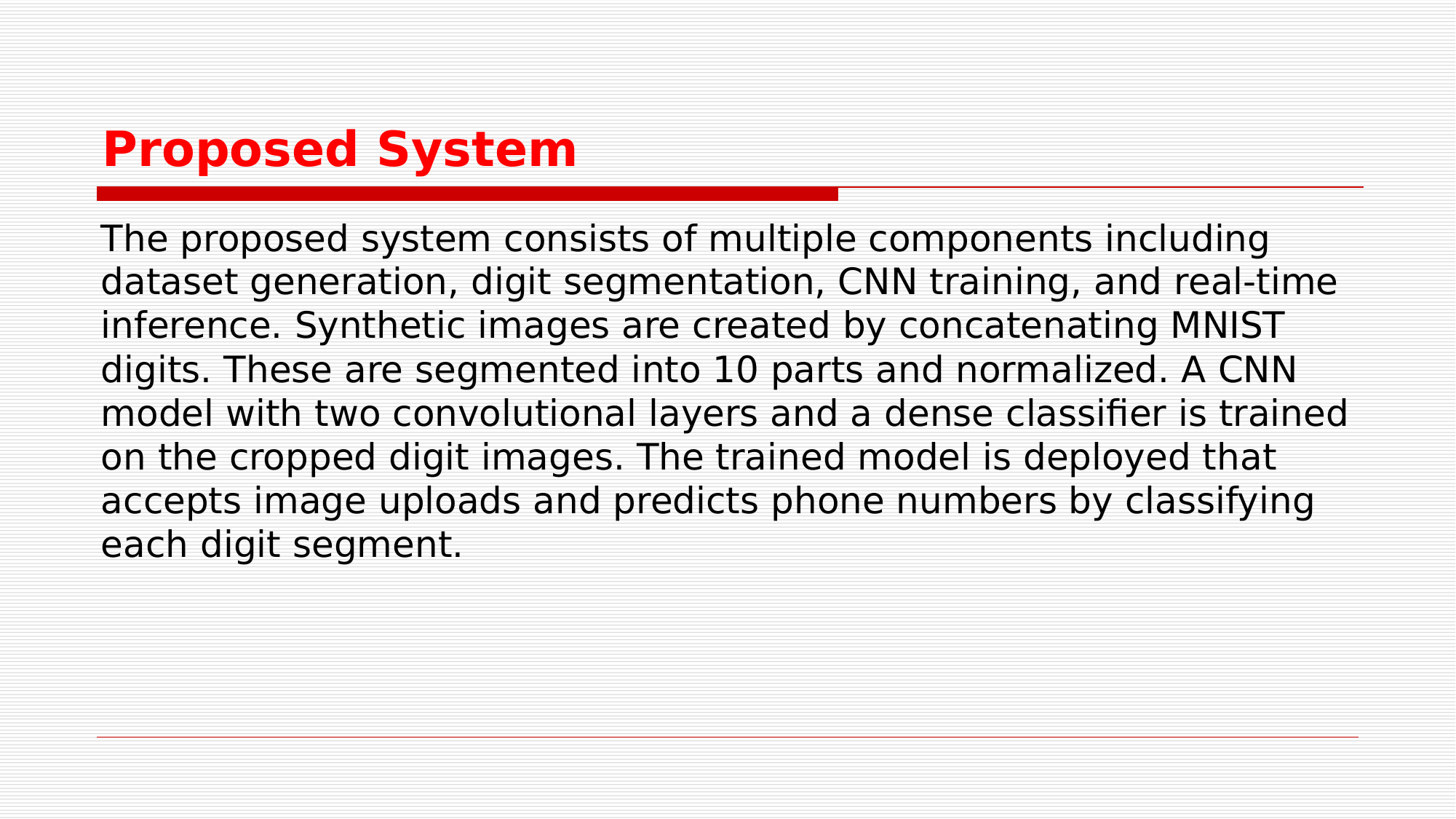

# Proposed System
The proposed system consists of multiple components including dataset generation, digit segmentation, CNN training, and real-time inference. Synthetic images are created by concatenating MNIST digits. These are segmented into 10 parts and normalized. A CNN model with two convolutional layers and a dense classifier is trained on the cropped digit images. The trained model is deployed that accepts image uploads and predicts phone numbers by classifying each digit segment.